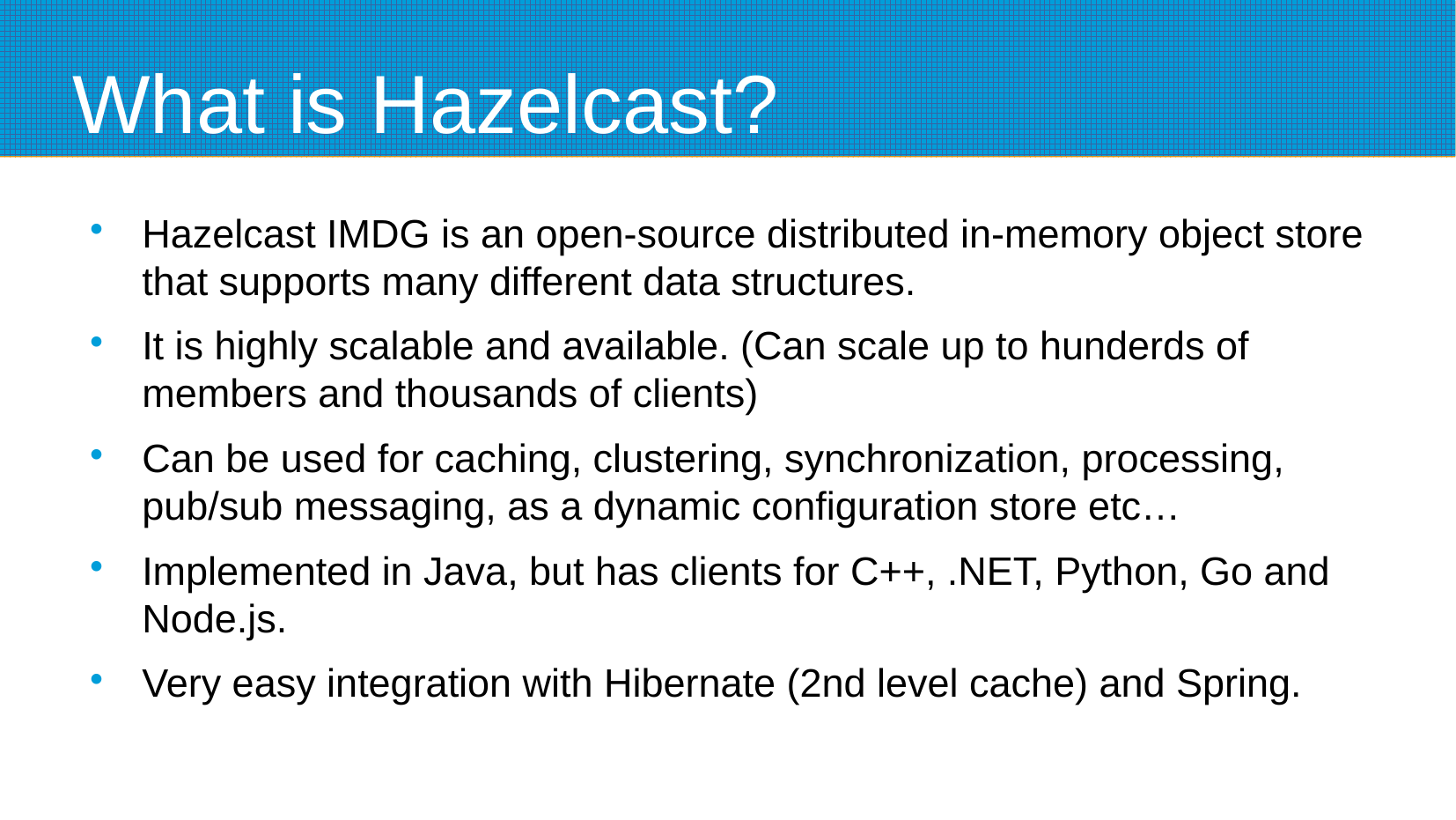

What is Hazelcast?
Hazelcast IMDG is an open-source distributed in-memory object store that supports many different data structures.
It is highly scalable and available. (Can scale up to hunderds of members and thousands of clients)
Can be used for caching, clustering, synchronization, processing, pub/sub messaging, as a dynamic configuration store etc…
Implemented in Java, but has clients for C++, .NET, Python, Go and Node.js.
Very easy integration with Hibernate (2nd level cache) and Spring.